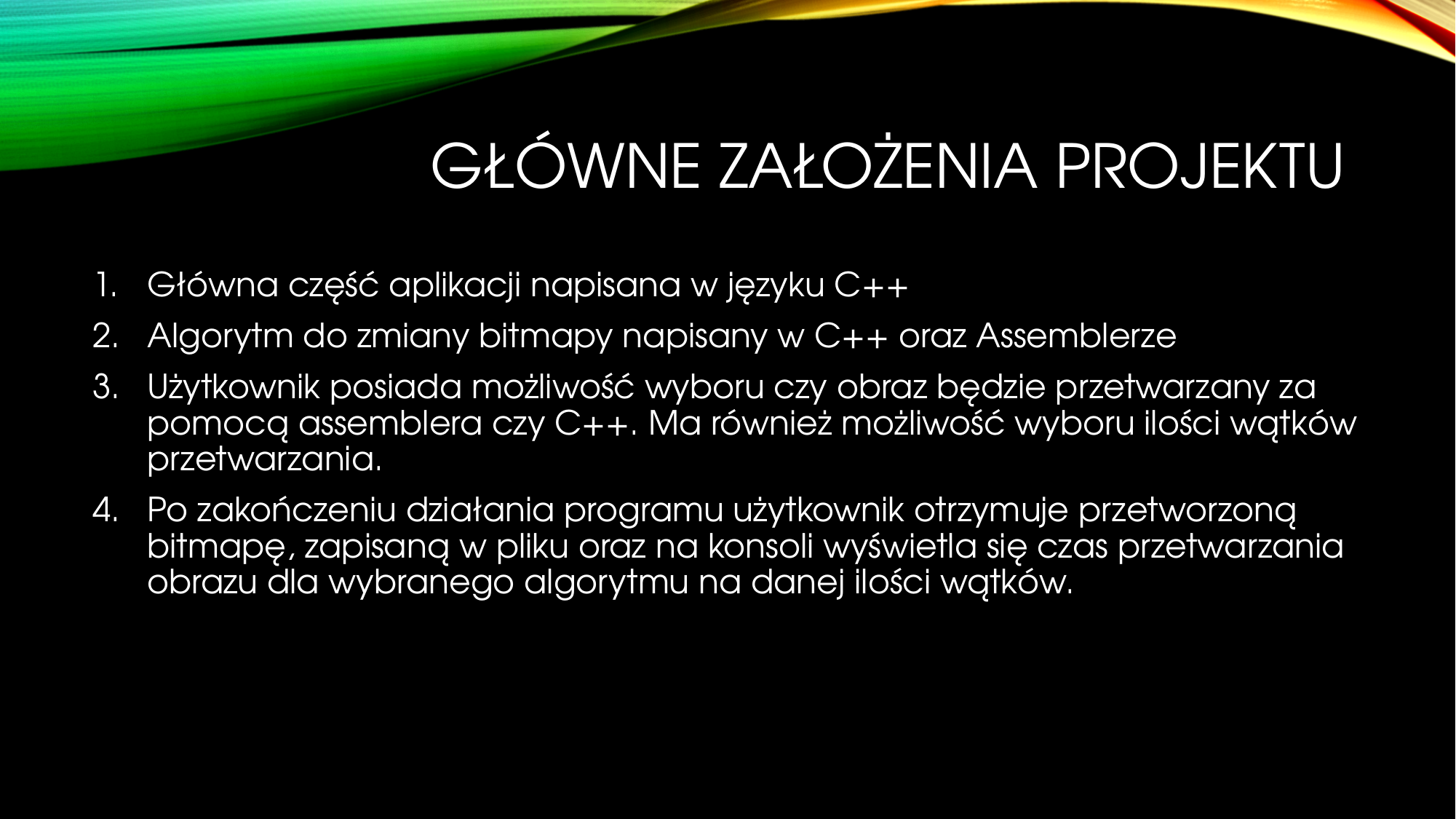

# Główne założenia projektu
Główna część aplikacji napisana w języku C++
Algorytm do zmiany bitmapy napisany w C++ oraz Assemblerze
Użytkownik posiada możliwość wyboru czy obraz będzie przetwarzany za pomocą assemblera czy C++. Ma również możliwość wyboru ilości wątków przetwarzania.
Po zakończeniu działania programu użytkownik otrzymuje przetworzoną bitmapę, zapisaną w pliku oraz na konsoli wyświetla się czas przetwarzania obrazu dla wybranego algorytmu na danej ilości wątków.